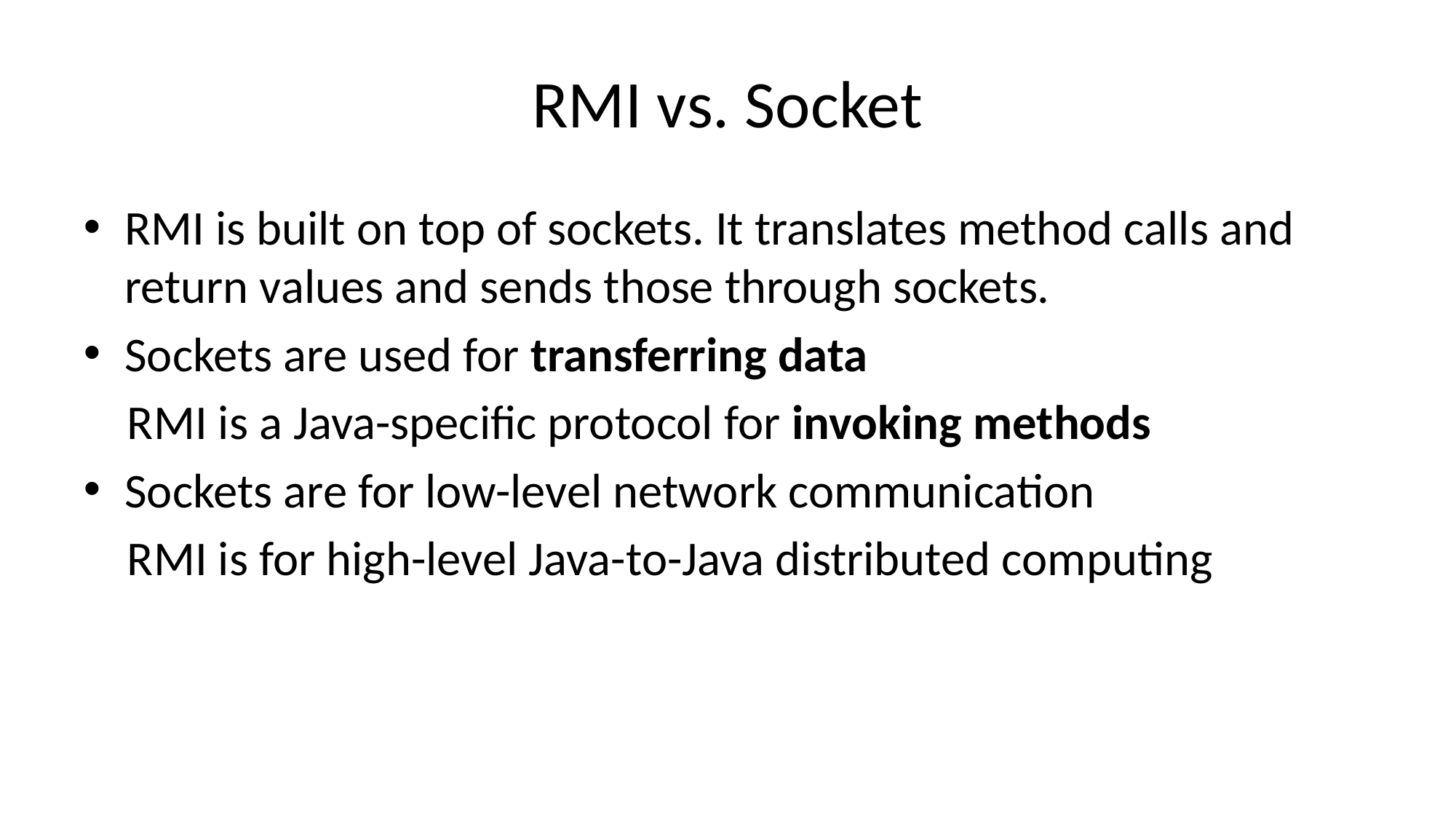

# RMI vs. Socket
RMI is built on top of sockets. It translates method calls and return values and sends those through sockets.
Sockets are used for transferring data
    RMI is a Java-specific protocol for invoking methods
Sockets are for low-level network communication
    RMI is for high-level Java-to-Java distributed computing